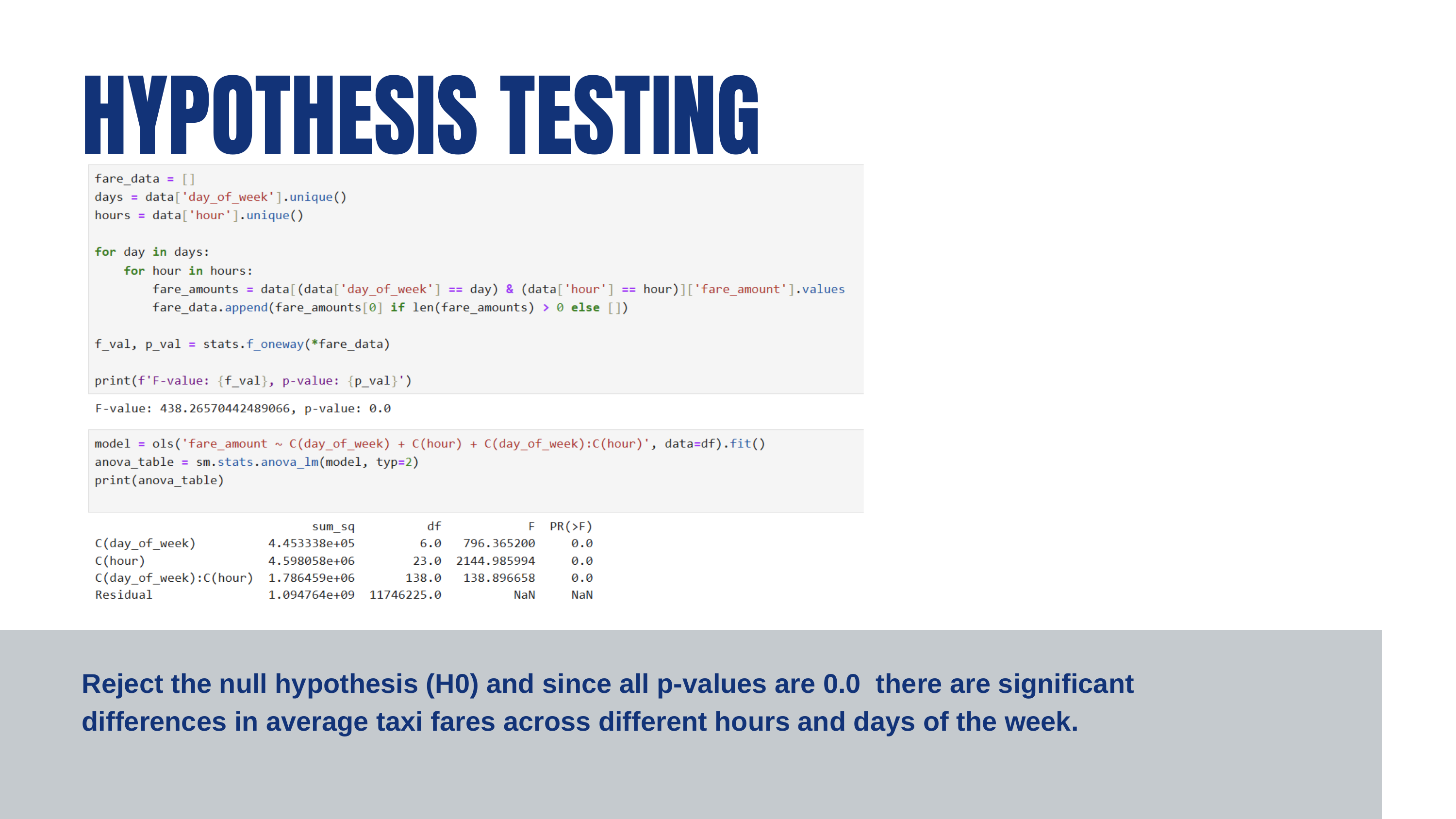

HYPOTHESIS TESTING

Reject the null hypothesis (H0) and since all p-values are 0.0  there are significant differences in average taxi fares across different hours and days of the week.